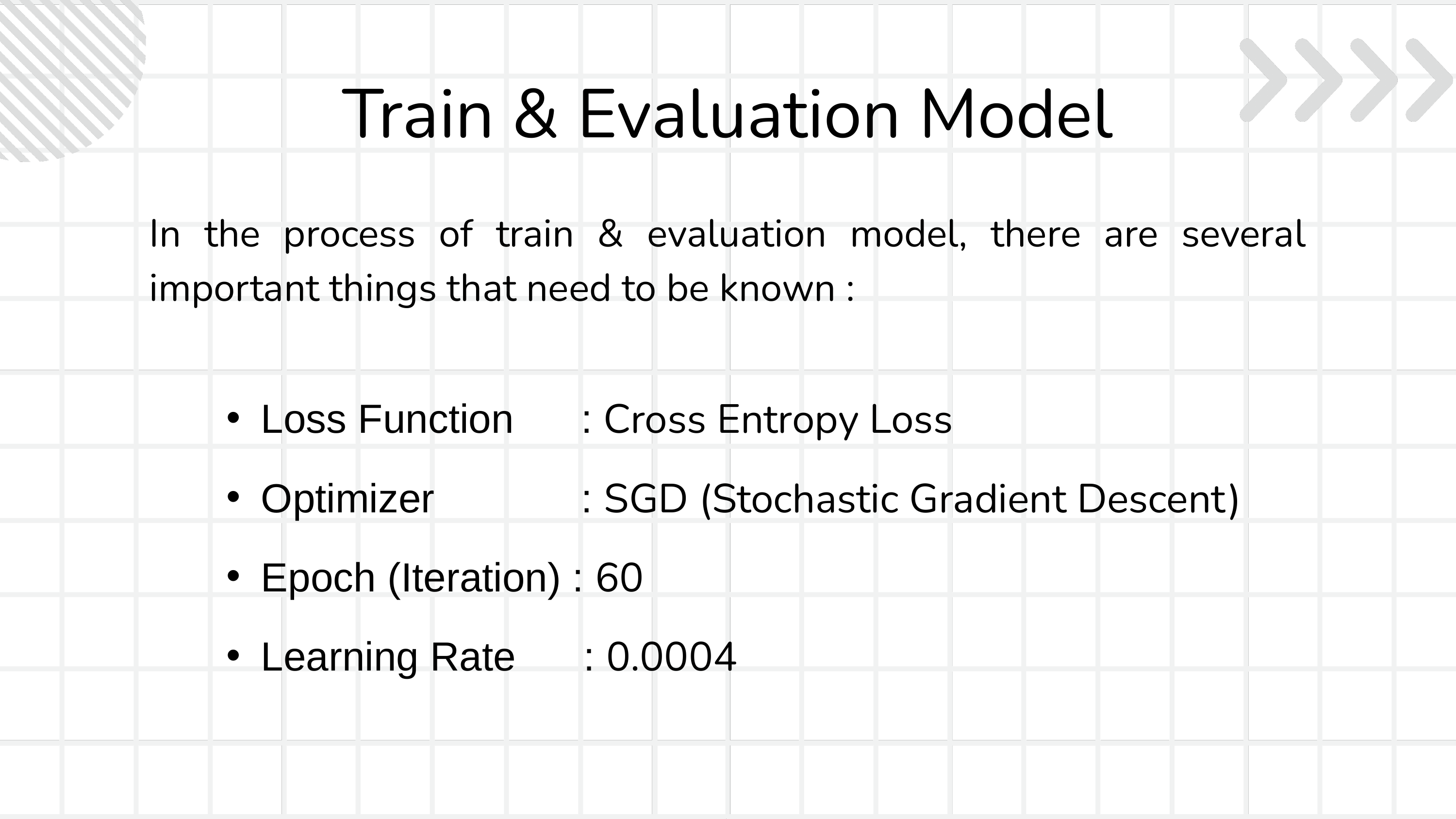

Train & Evaluation Model
In the process of train & evaluation model, there are several important things that need to be known :
Loss Function      : Cross Entropy Loss
Optimizer             : SGD (Stochastic Gradient Descent)
Epoch (Iteration) : 60
Learning Rate      : 0.0004